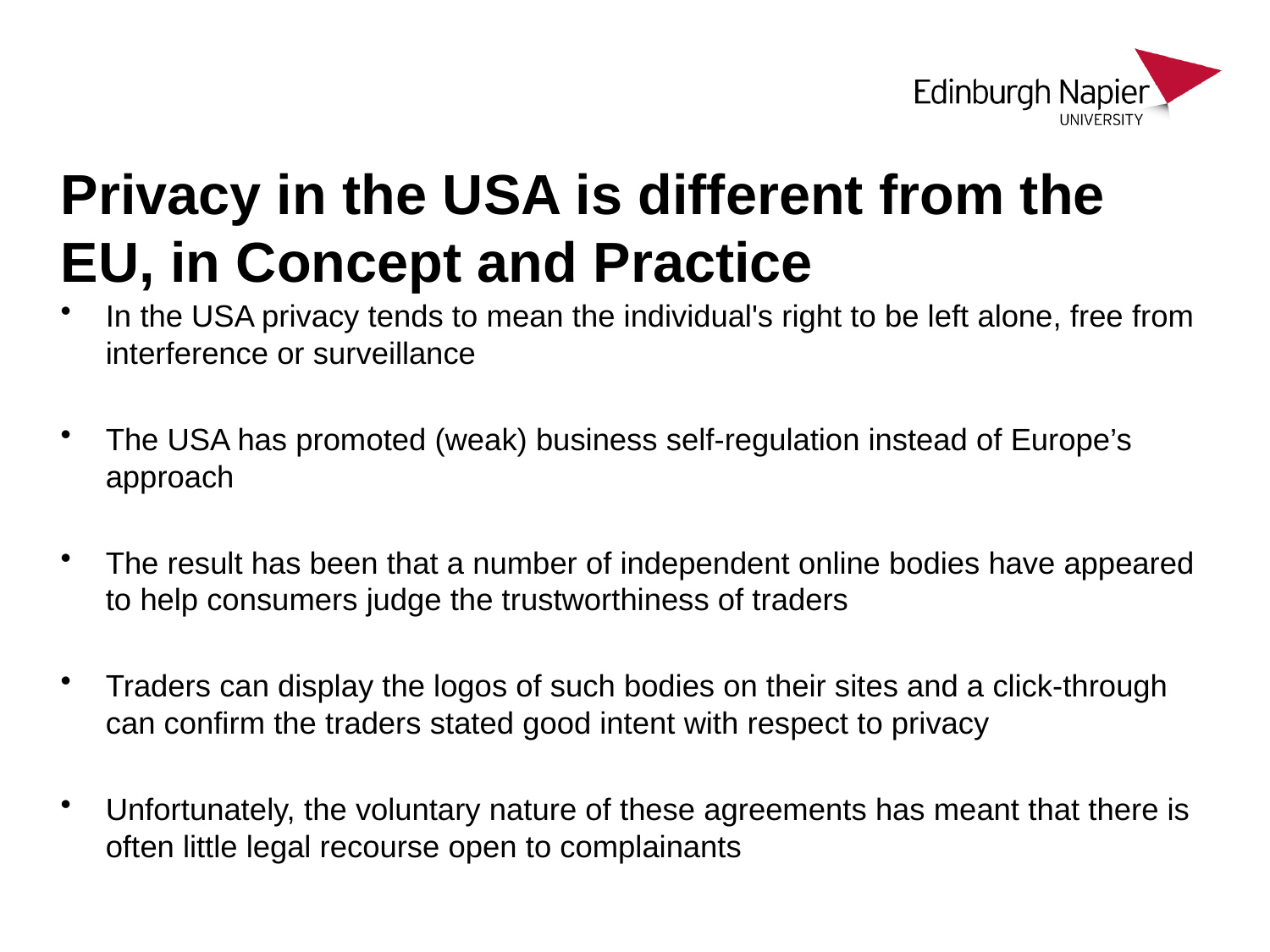

# Privacy in the USA is different from the EU, in Concept and Practice
In the USA privacy tends to mean the individual's right to be left alone, free from interference or surveillance

The USA has promoted (weak) business self-regulation instead of Europe’s approach

The result has been that a number of independent online bodies have appeared to help consumers judge the trustworthiness of traders

Traders can display the logos of such bodies on their sites and a click-through can confirm the traders stated good intent with respect to privacy

Unfortunately, the voluntary nature of these agreements has meant that there is often little legal recourse open to complainants